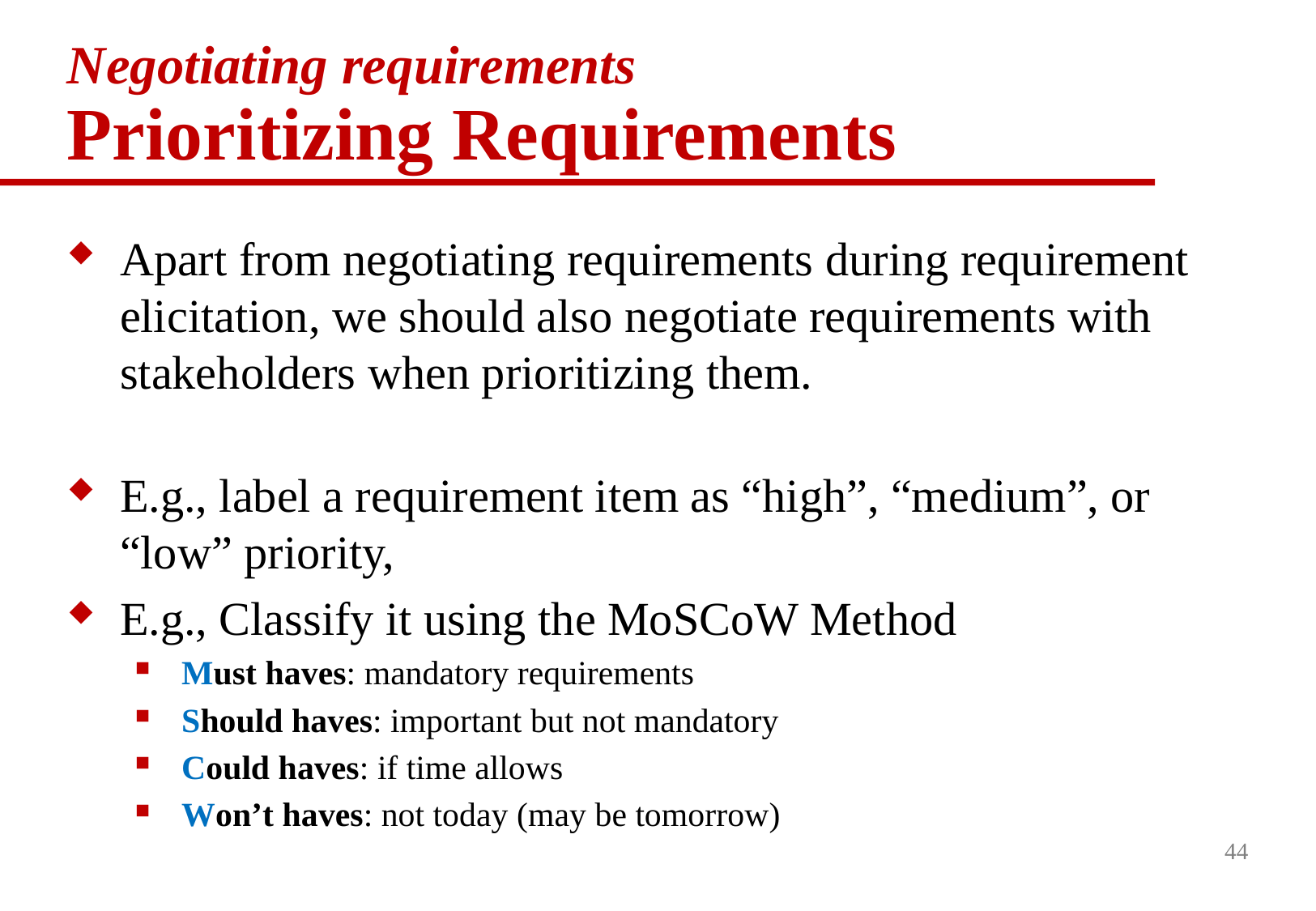

# Negotiating requirements Prioritizing Requirements
Apart from negotiating requirements during requirement elicitation, we should also negotiate requirements with stakeholders when prioritizing them.

E.g., label a requirement item as “high”, “medium”, or “low” priority,
E.g., Classify it using the MoSCoW Method
Must haves: mandatory requirements
Should haves: important but not mandatory
Could haves: if time allows
Won’t haves: not today (may be tomorrow)

44